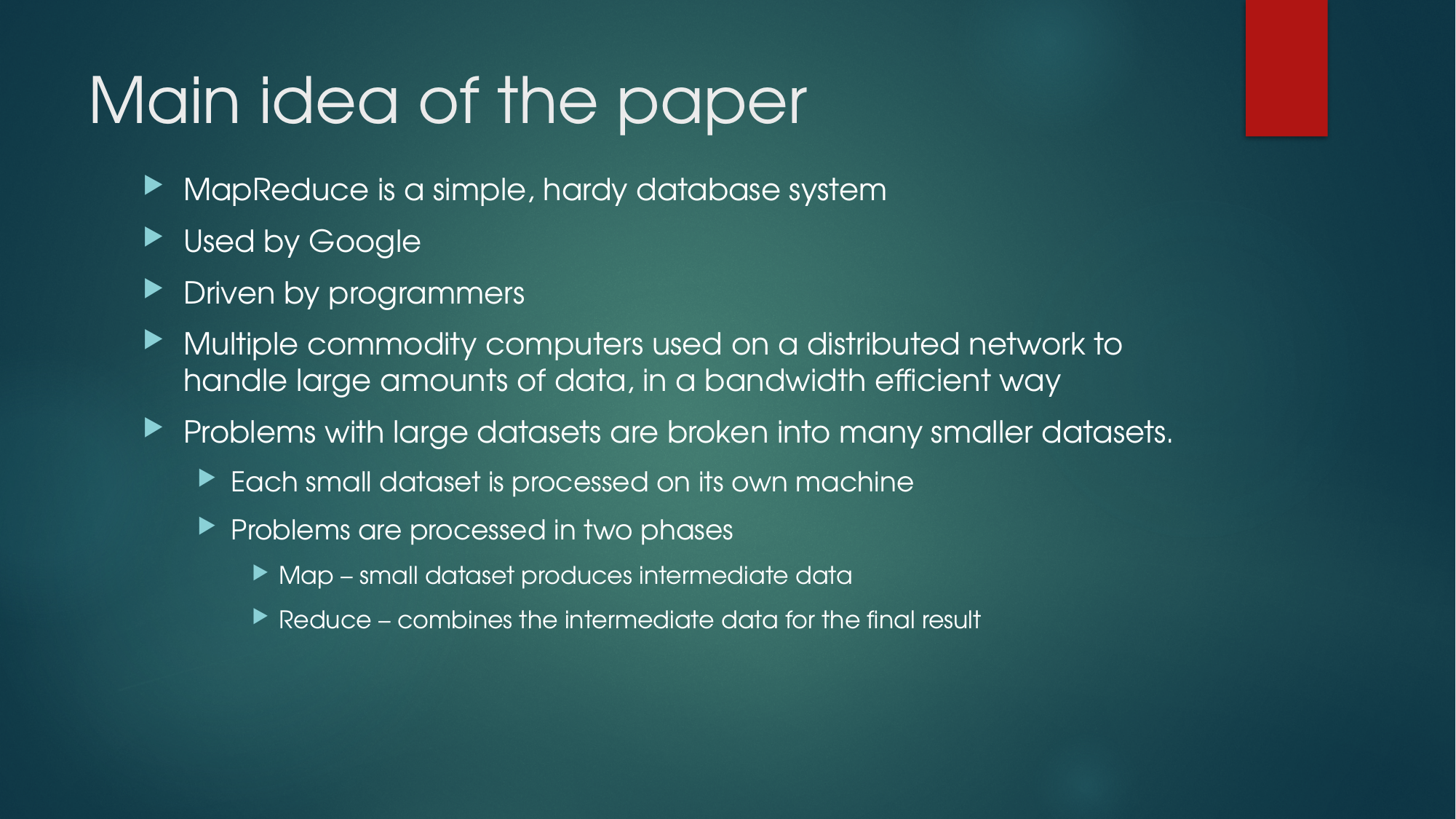

# Main idea of the paper
MapReduce is a simple, hardy database system
Used by Google
Driven by programmers
Multiple commodity computers used on a distributed network to handle large amounts of data, in a bandwidth efficient way
Problems with large datasets are broken into many smaller datasets.
Each small dataset is processed on its own machine
Problems are processed in two phases
Map – small dataset produces intermediate data
Reduce – combines the intermediate data for the final result